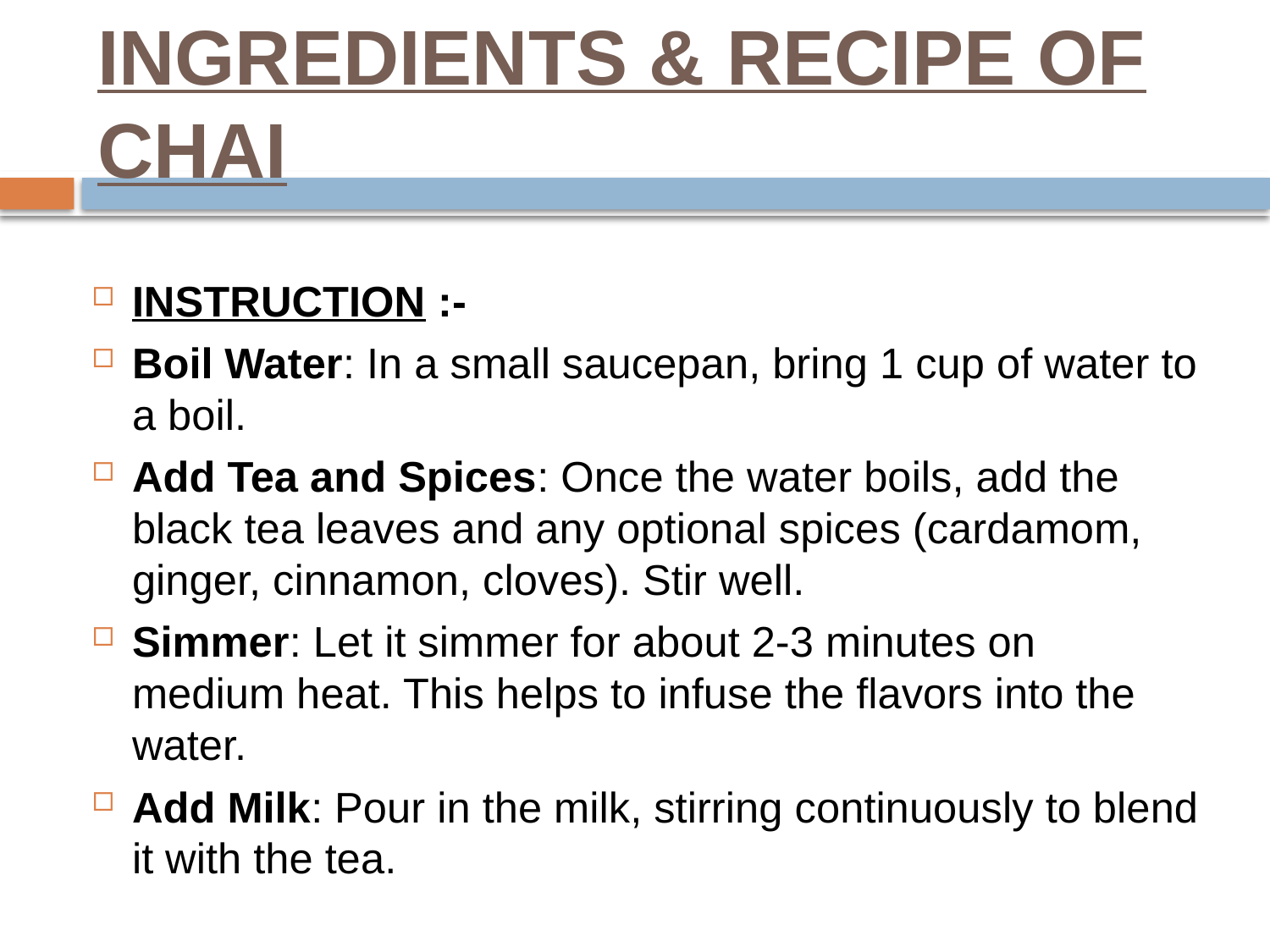

# INGREDIENTS & RECIPE OF CHAI
INSTRUCTION :-
Boil Water: In a small saucepan, bring 1 cup of water to a boil.
Add Tea and Spices: Once the water boils, add the black tea leaves and any optional spices (cardamom, ginger, cinnamon, cloves). Stir well.
Simmer: Let it simmer for about 2-3 minutes on medium heat. This helps to infuse the flavors into the water.
Add Milk: Pour in the milk, stirring continuously to blend it with the tea.